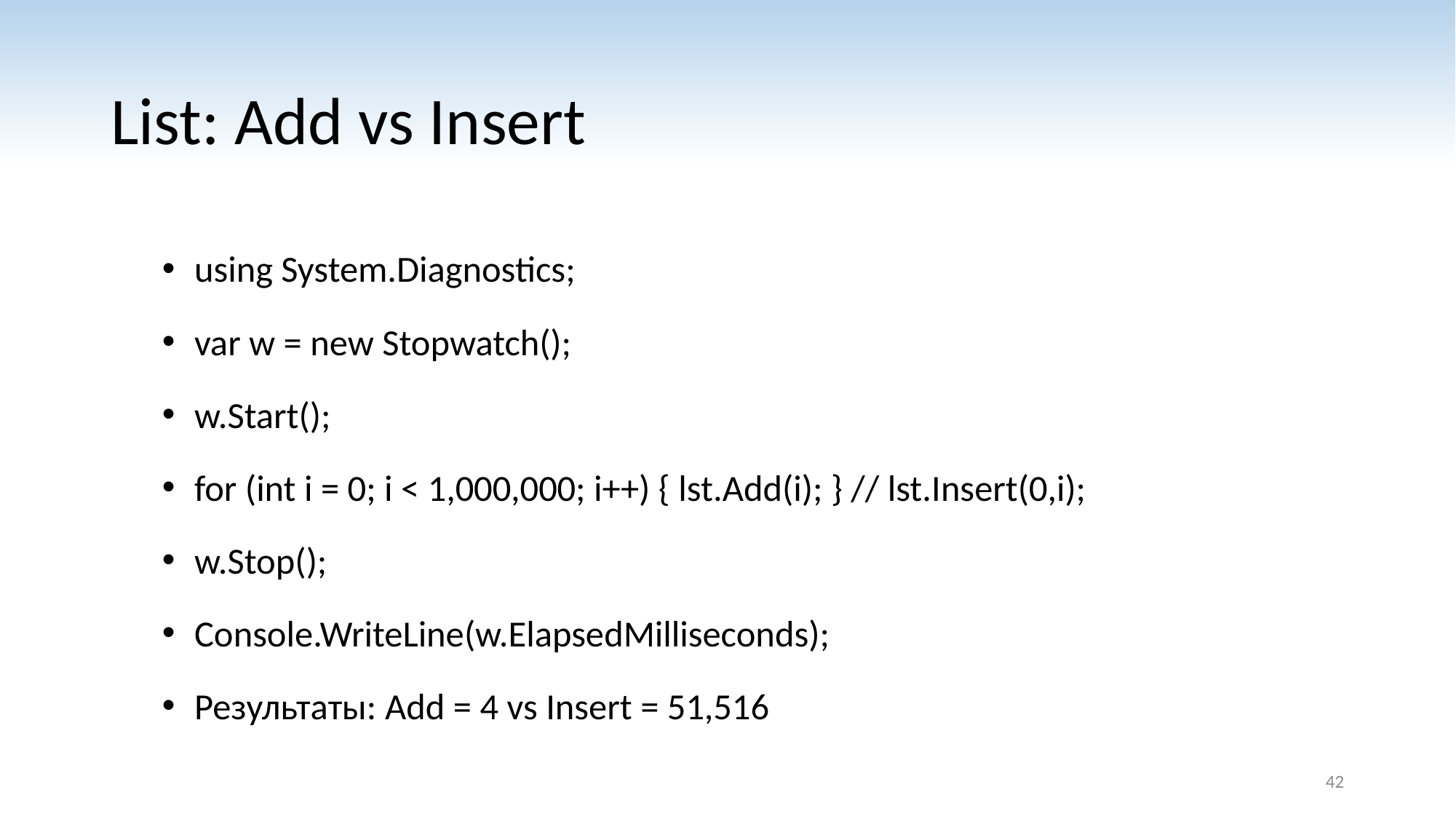

# List: Add vs Insert
using System.Diagnostics;
var w = new Stopwatch();
w.Start();
for (int i = 0; i < 1,000,000; i++) { lst.Add(i); } // lst.Insert(0,i);
w.Stop();
Console.WriteLine(w.ElapsedMilliseconds);
Результаты: Add = 4 vs Insert = 51,516

42